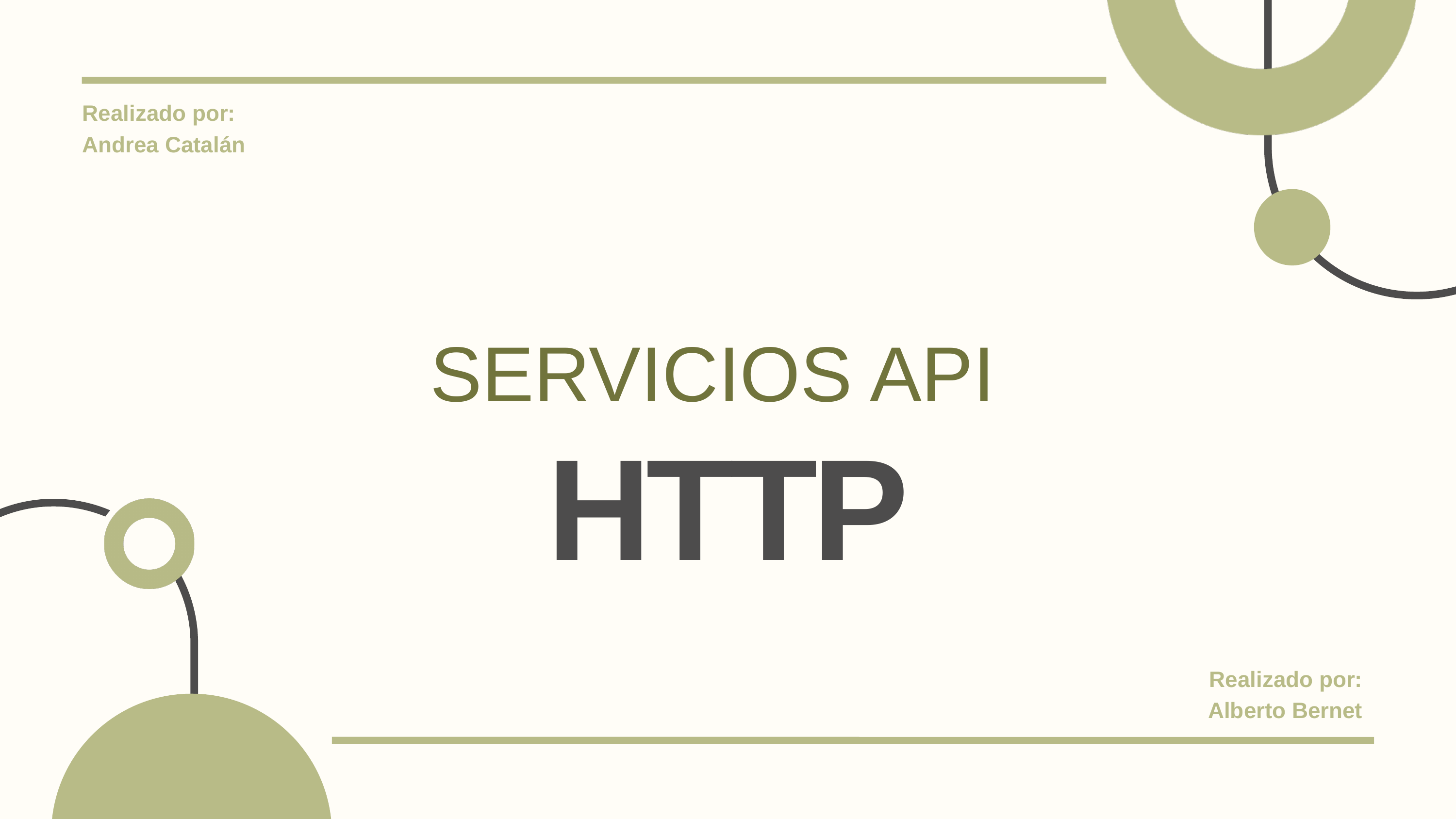

Realizado por:
Andrea Catalán

SERVICIOS API
HTTP

Realizado por:
Alberto Bernet